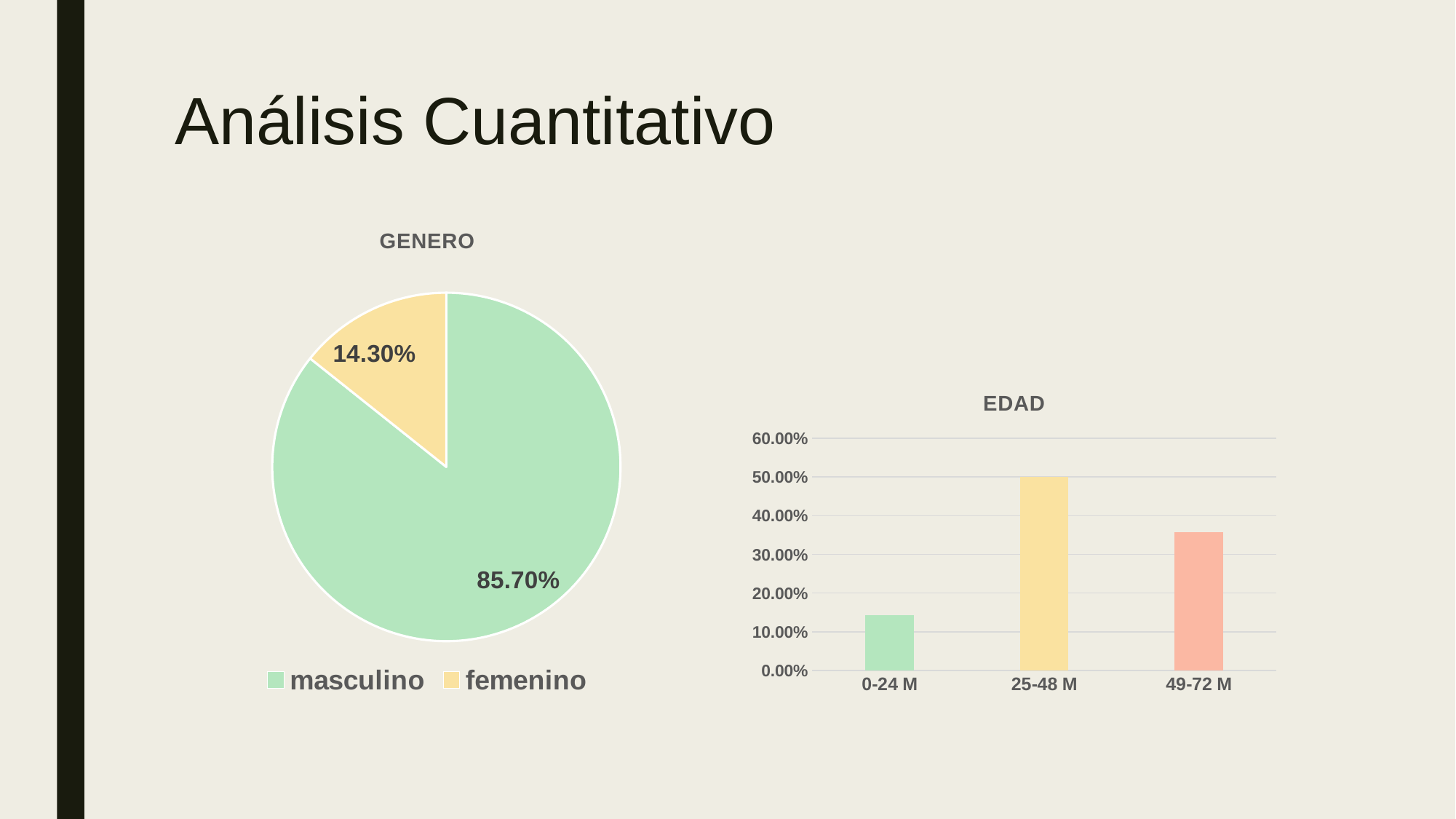

# Análisis Cuantitativo

### Chart: GENERO

| Category |  |
|---|---|
| masculino | 0.857 |
| femenino | 0.143 |

### Chart: EDAD

| Category |  |
|---|---|
| 0-24 M | 0.143 |
| 25-48 M | 0.5 |
| 49-72 M | 0.357 |